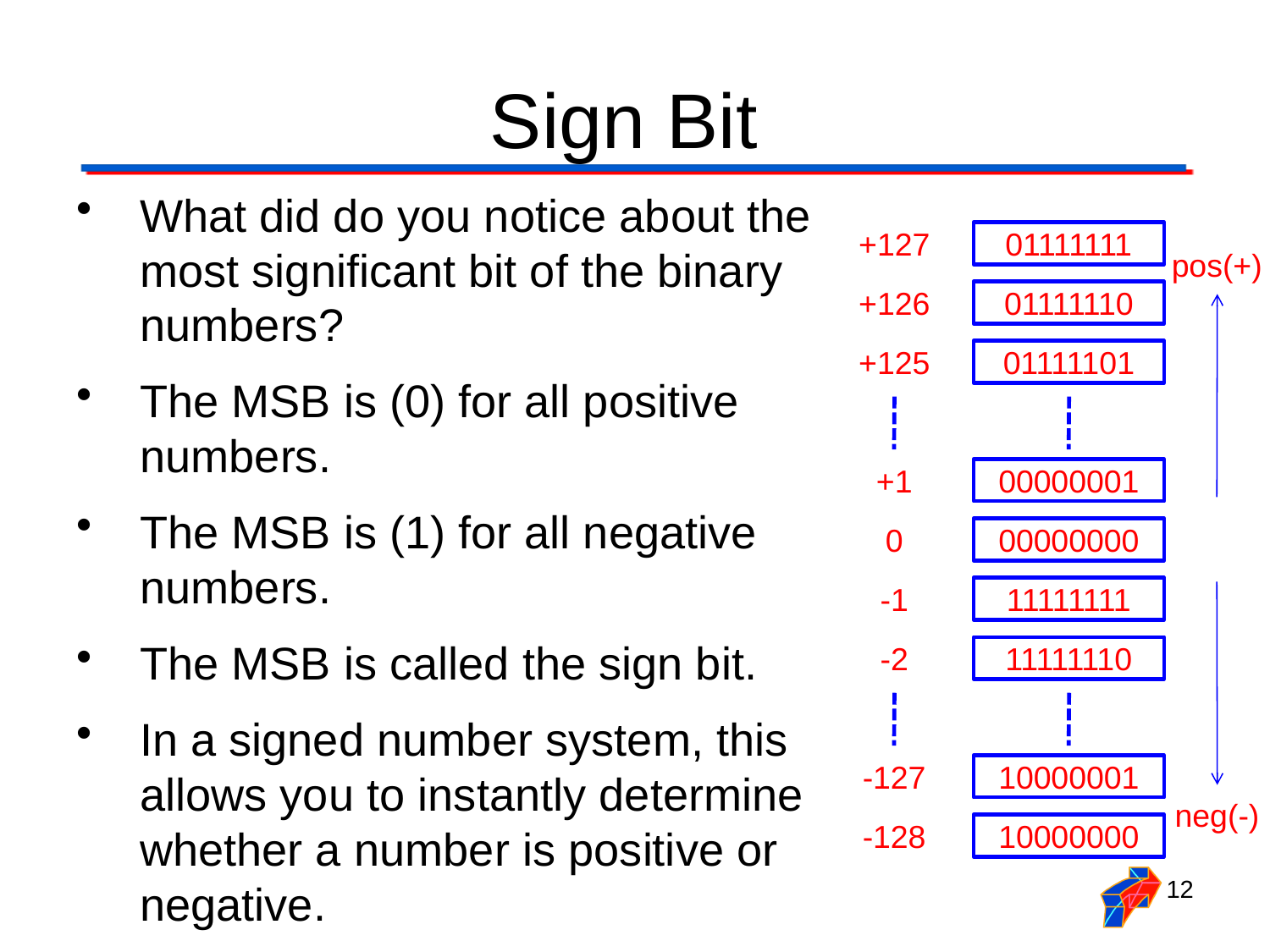

# Sign Bit
What did do you notice about the most significant bit of the binary numbers?
The MSB is (0) for all positive numbers.
The MSB is (1) for all negative numbers.
The MSB is called the sign bit.
In a signed number system, this allows you to instantly determine whether a number is positive or negative.
+127
01111111
01111110
01111101
00000001
00000000
11111111
11111110
10000001
10000000
pos(+)
+126
+125
+1
0
-1
-2
-127
neg(-)
-128
12